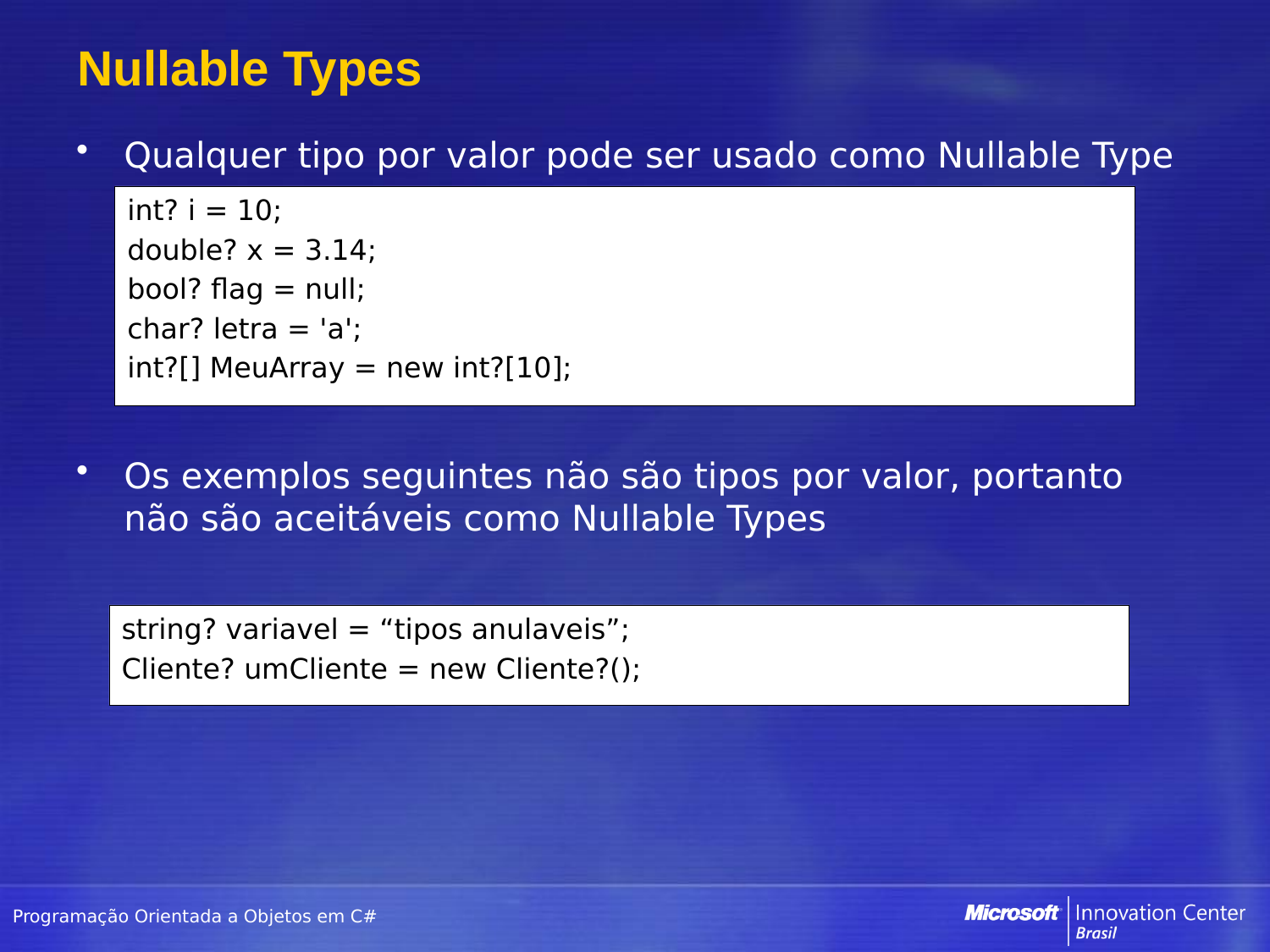

# Nullable Types
Qualquer tipo por valor pode ser usado como Nullable Type

Os exemplos seguintes não são tipos por valor, portanto não são aceitáveis como Nullable Types
int? i = 10;
double? x = 3.14;
bool? flag = null;
char? letra = 'a';
int?[] MeuArray = new int?[10];
string? variavel = “tipos anulaveis”;
Cliente? umCliente = new Cliente?();